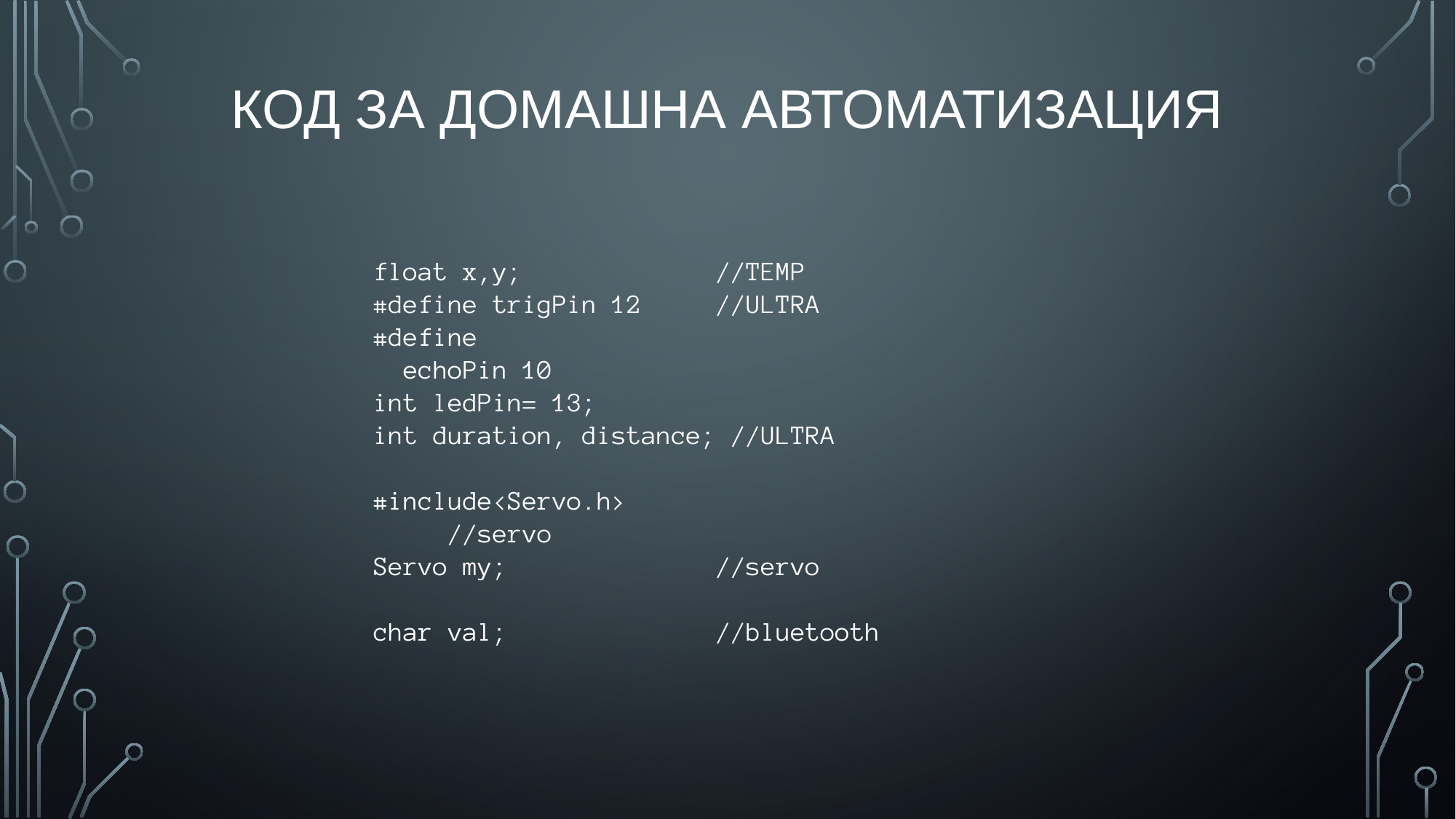

Код за домашна автоматизация
float x,y;             //TEMP
#define trigPin 12     //ULTRA
#define
  echoPin 10
int ledPin= 13;
int duration, distance; //ULTRA

#include<Servo.h>
     //servo
Servo my;              //servo

char val;              //bluetooth